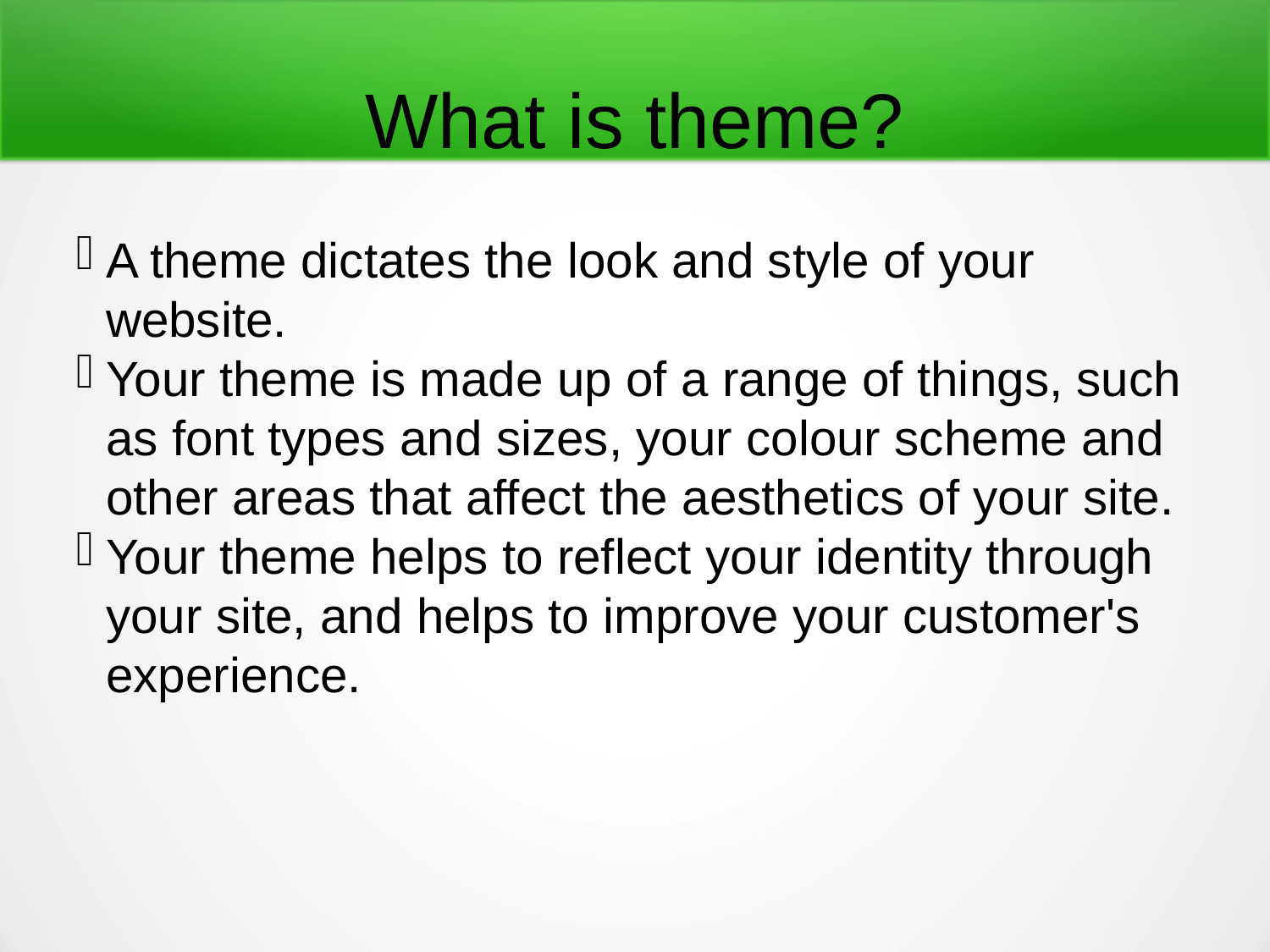

What is theme?
A theme dictates the look and style of your website.
Your theme is made up of a range of things, such as font types and sizes, your colour scheme and other areas that affect the aesthetics of your site.
Your theme helps to reflect your identity through your site, and helps to improve your customer's experience.